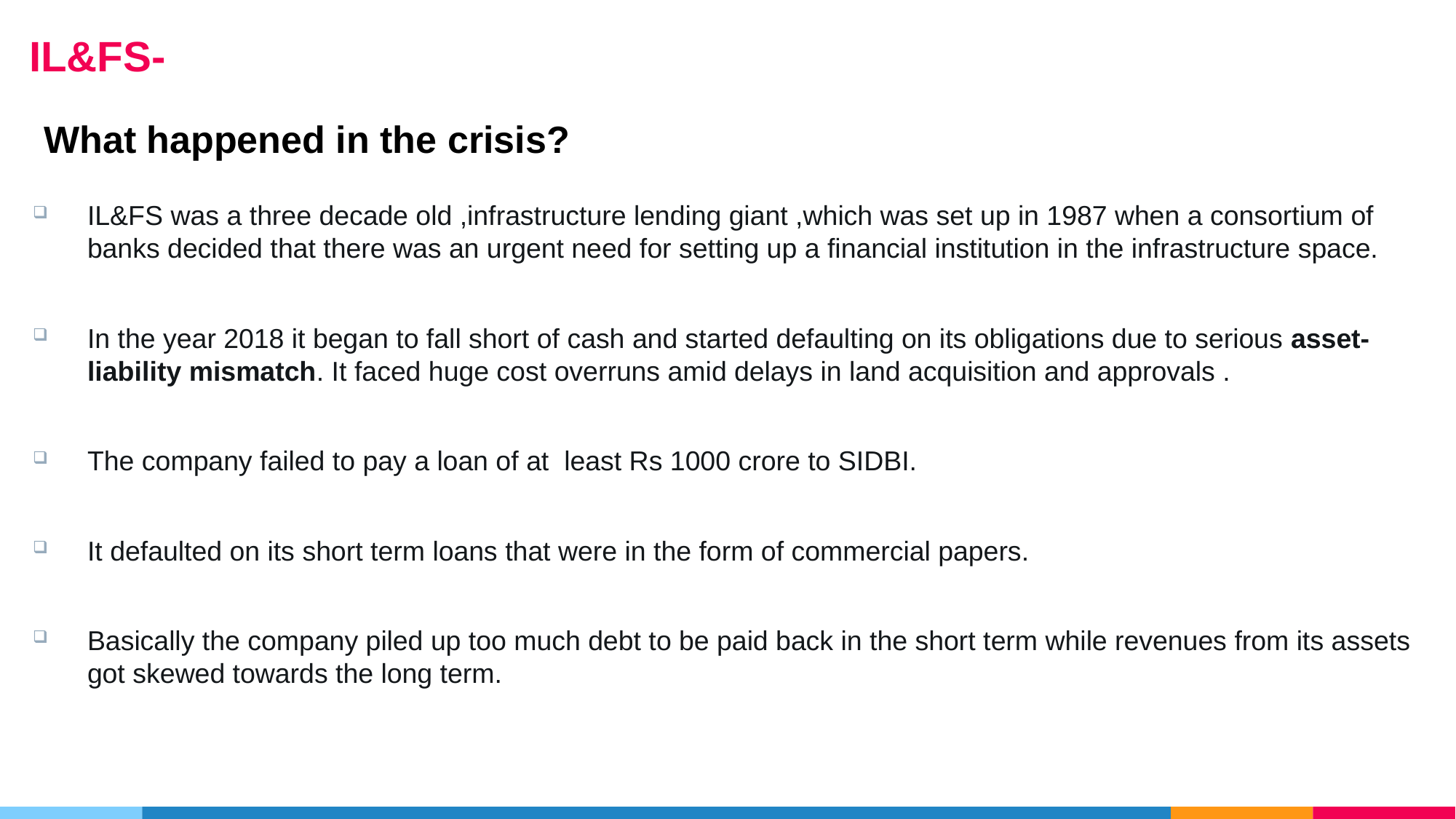

# IL&FS-

IL&FS was a three decade old ,infrastructure lending giant ,which was set up in 1987 when a consortium of banks decided that there was an urgent need for setting up a financial institution in the infrastructure space.

In the year 2018 it began to fall short of cash and started defaulting on its obligations due to serious asset- liability mismatch. It faced huge cost overruns amid delays in land acquisition and approvals .

The company failed to pay a loan of at  least Rs 1000 crore to SIDBI.

It defaulted on its short term loans that were in the form of commercial papers.

Basically the company piled up too much debt to be paid back in the short term while revenues from its assets got skewed towards the long term.
What happened in the crisis?